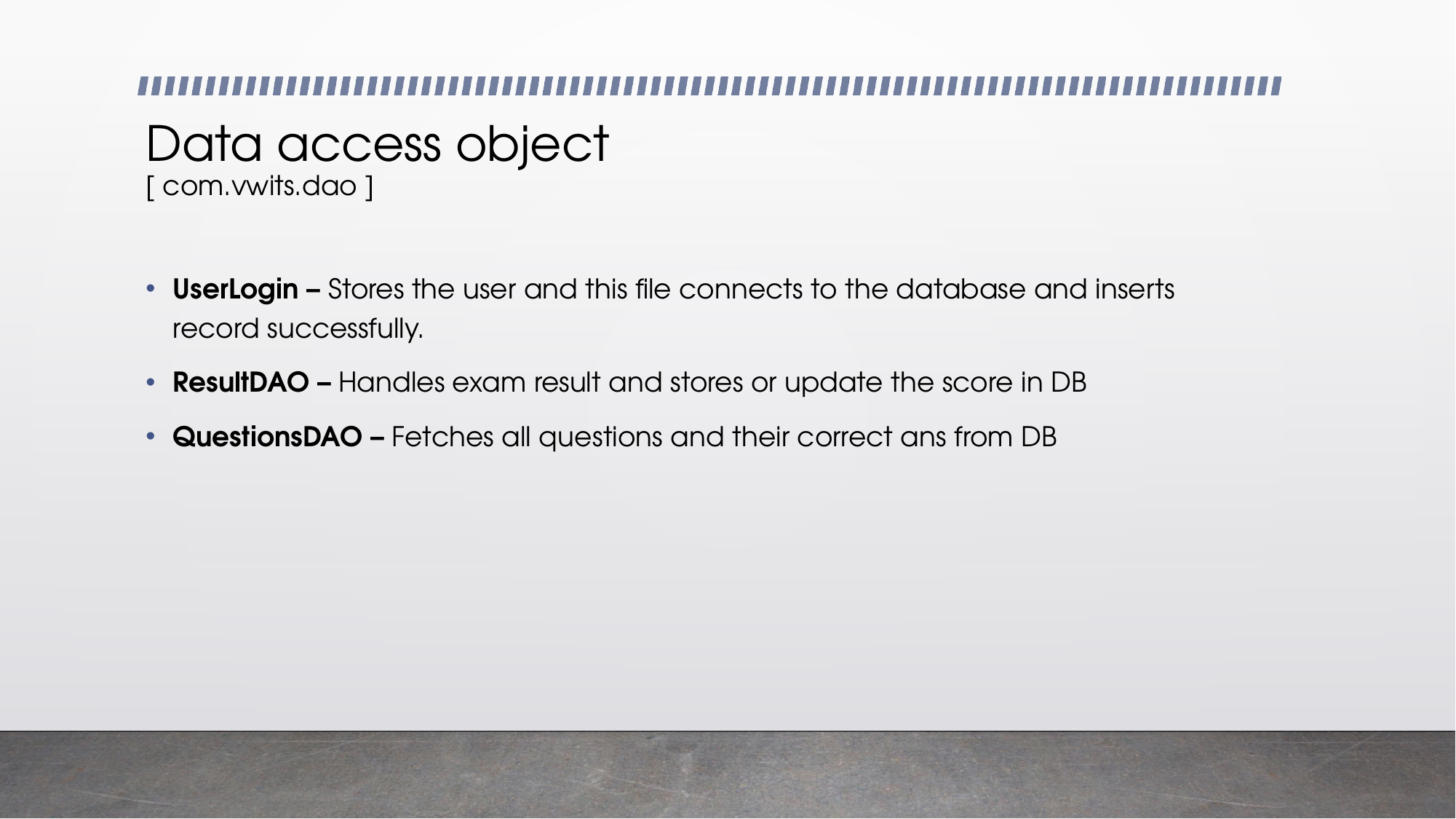

# Data access object [ com.vwits.dao ]
UserLogin – Stores the user and this file connects to the database and inserts record successfully.
ResultDAO – Handles exam result and stores or update the score in DB
QuestionsDAO – Fetches all questions and their correct ans from DB